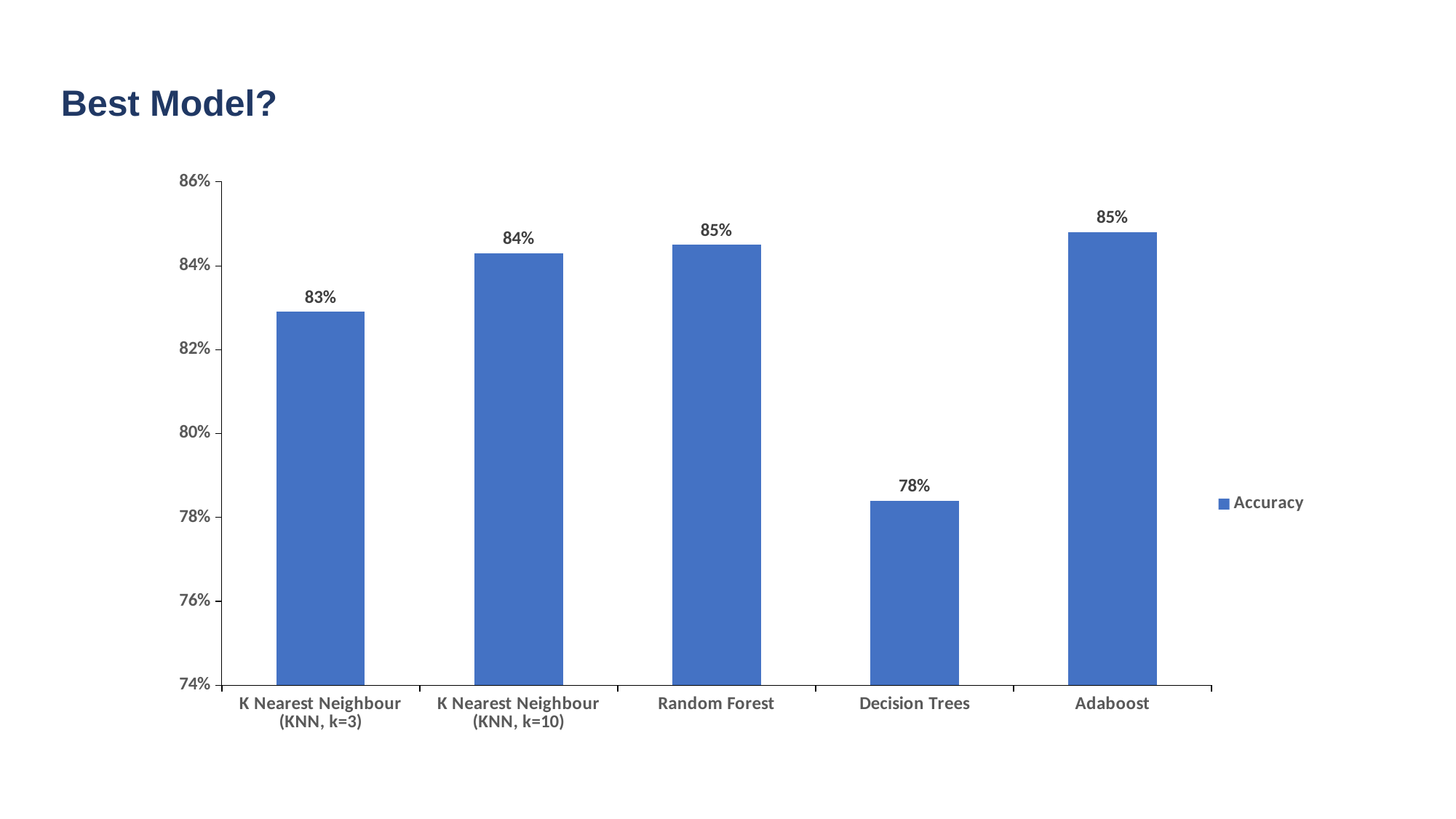

Best Model?

### Chart

| Category | Accuracy |
|---|---|
| K Nearest Neighbour (KNN, k=3) | 0.829 |
| K Nearest Neighbour (KNN, k=10) | 0.843 |
| Random Forest | 0.845 |
| Decision Trees | 0.784 |
| Adaboost | 0.848 |